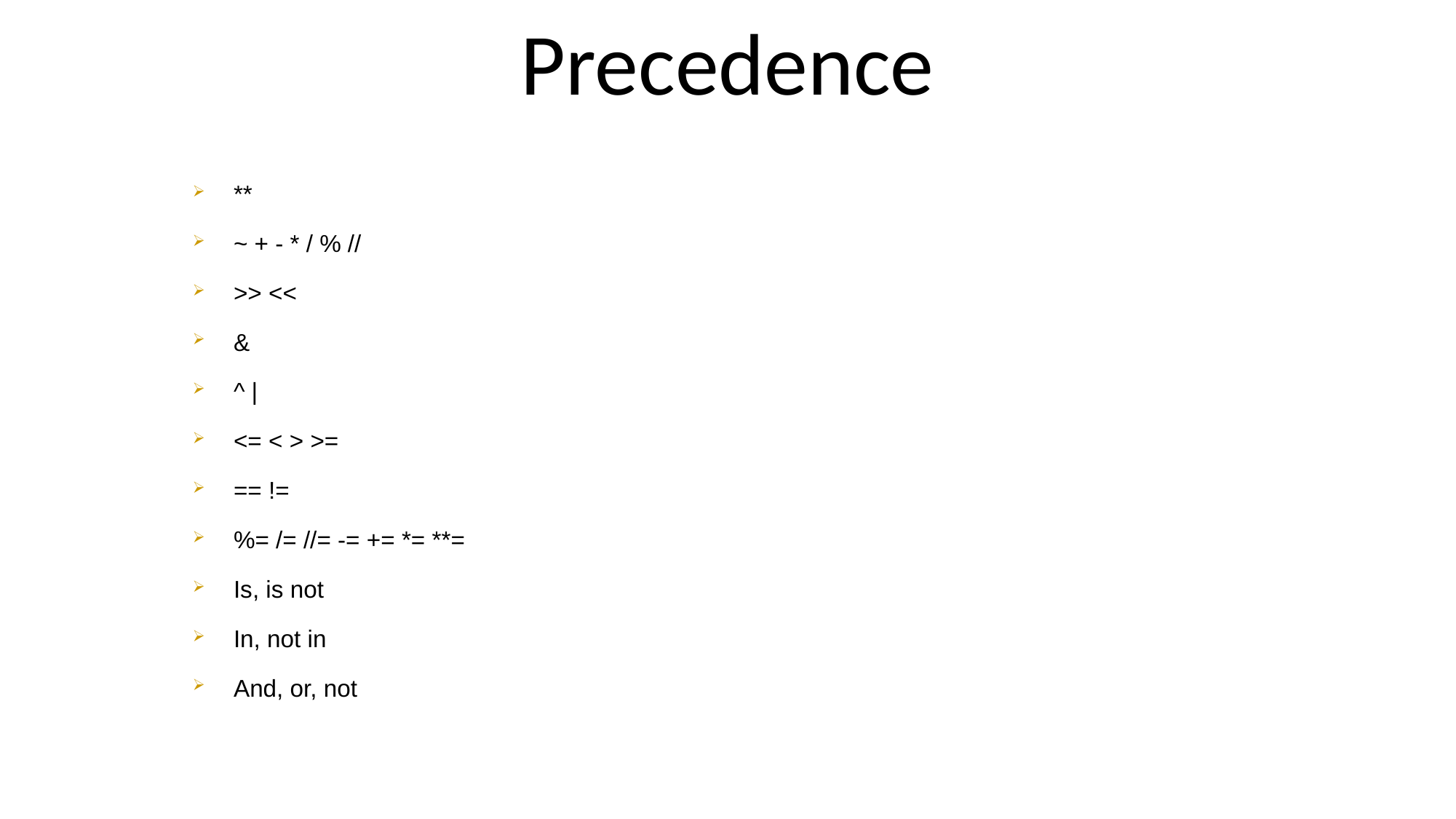

Precedence
**
~ + - * / % //
>> <<
&
^ |
<= < > >=
== !=
%= /= //= -= += *= **=
Is, is not
In, not in
And, or, not